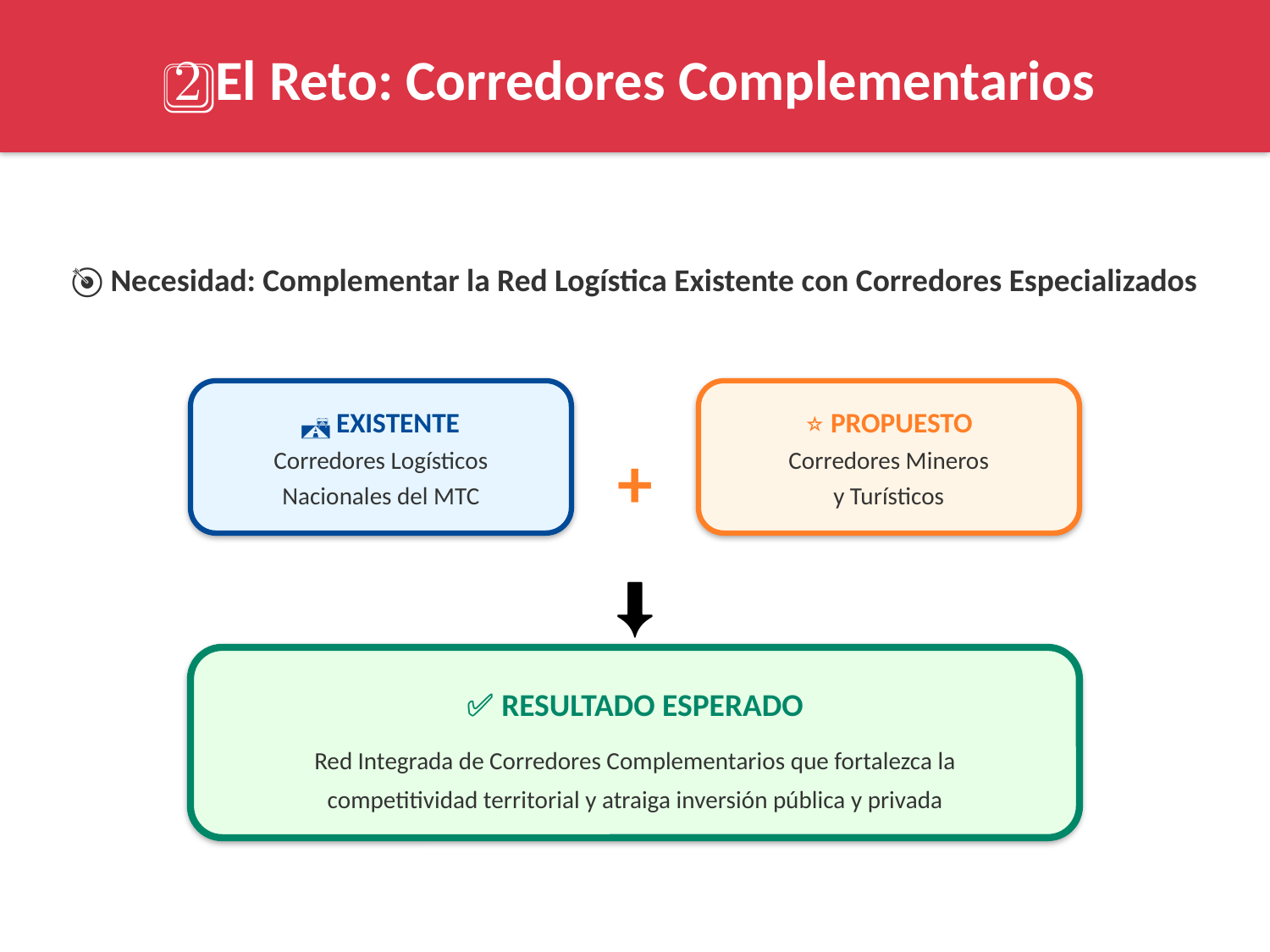

2️⃣ El Reto: Corredores Complementarios
🎯 Necesidad: Complementar la Red Logística Existente con Corredores Especializados
🛣️ EXISTENTE
Corredores Logísticos
Nacionales del MTC
⭐ PROPUESTO
Corredores Mineros
y Turísticos
+
⬇️
✅ RESULTADO ESPERADO
Red Integrada de Corredores Complementarios que fortalezca la
competitividad territorial y atraiga inversión pública y privada